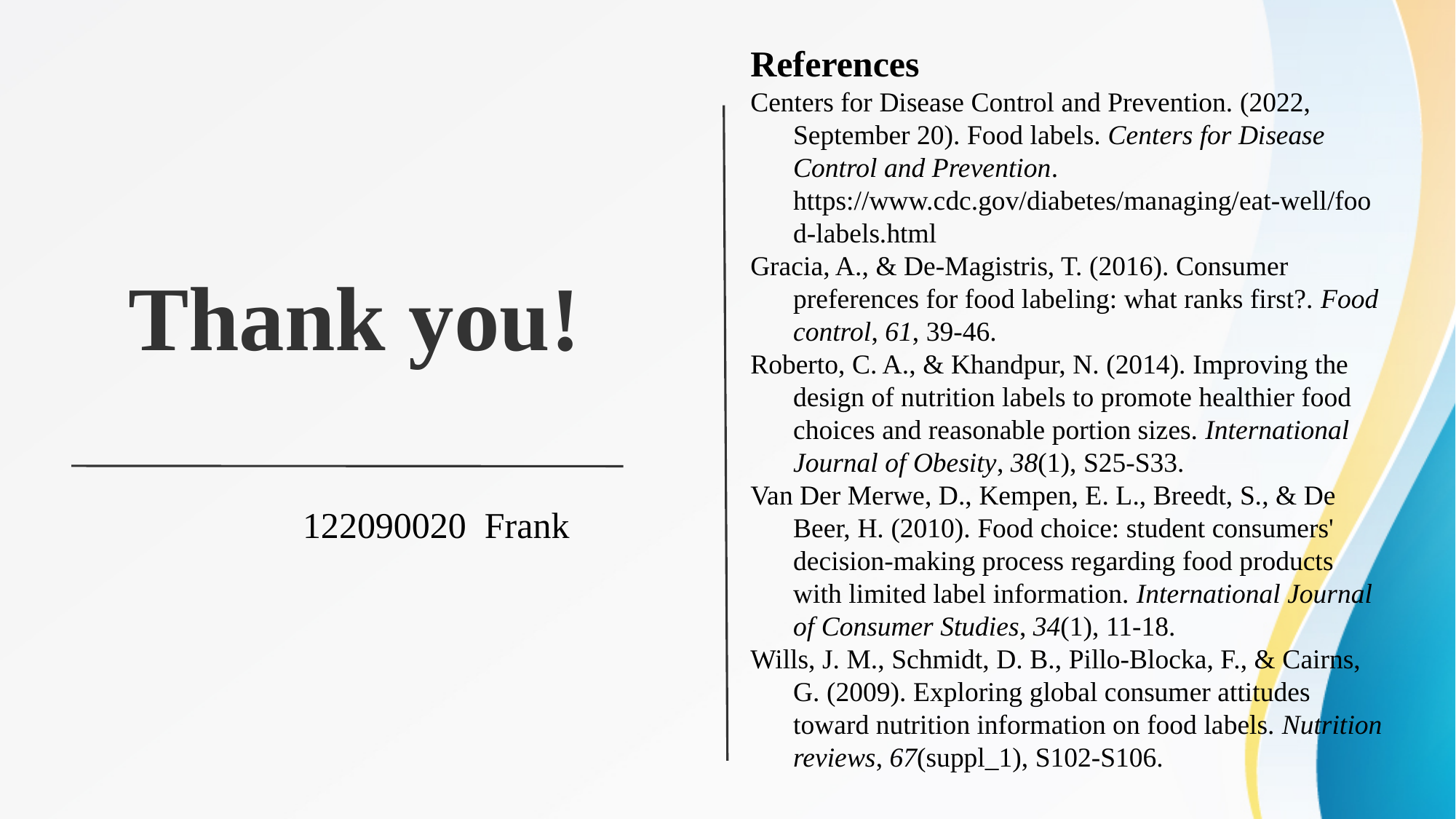

References
Centers for Disease Control and Prevention. (2022, September 20). Food labels. Centers for Disease Control and Prevention. https://www.cdc.gov/diabetes/managing/eat-well/food-labels.html
Gracia, A., & De-Magistris, T. (2016). Consumer preferences for food labeling: what ranks first?. Food control, 61, 39-46.
Roberto, C. A., & Khandpur, N. (2014). Improving the design of nutrition labels to promote healthier food choices and reasonable portion sizes. International Journal of Obesity, 38(1), S25-S33.
Van Der Merwe, D., Kempen, E. L., Breedt, S., & De Beer, H. (2010). Food choice: student consumers' decision‐making process regarding food products with limited label information. International Journal of Consumer Studies, 34(1), 11-18.
Wills, J. M., Schmidt, D. B., Pillo-Blocka, F., & Cairns, G. (2009). Exploring global consumer attitudes toward nutrition information on food labels. Nutrition reviews, 67(suppl_1), S102-S106.
Thank you!
122090020  Frank